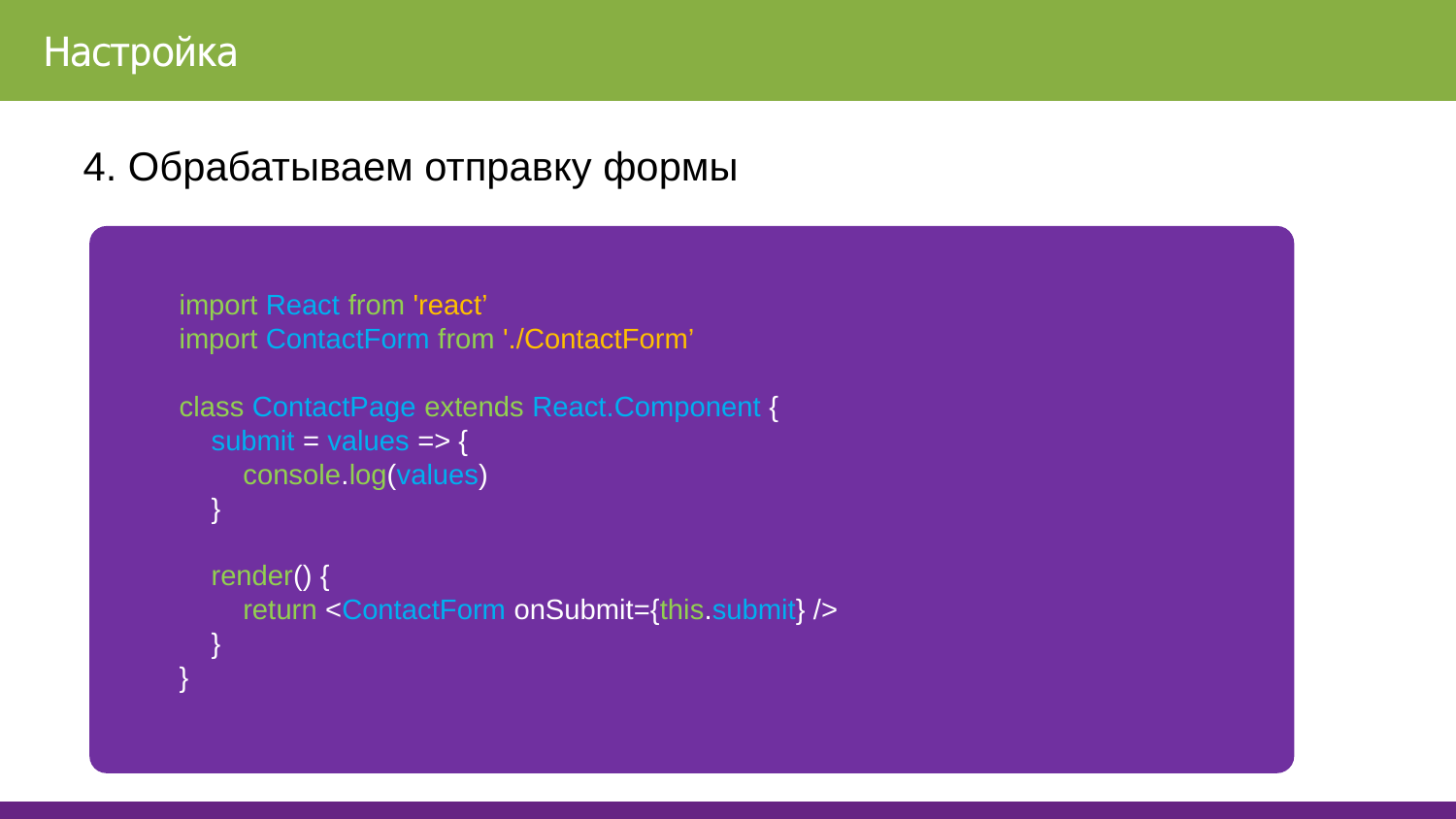

Настройка

4. Обрабатываем отправку формы

import React from 'react’
import ContactForm from './ContactForm’

class ContactPage extends React.Component {
    submit = values => {
        console.log(values)
    }

    render() {
        return <ContactForm onSubmit={this.submit} />
    }
}